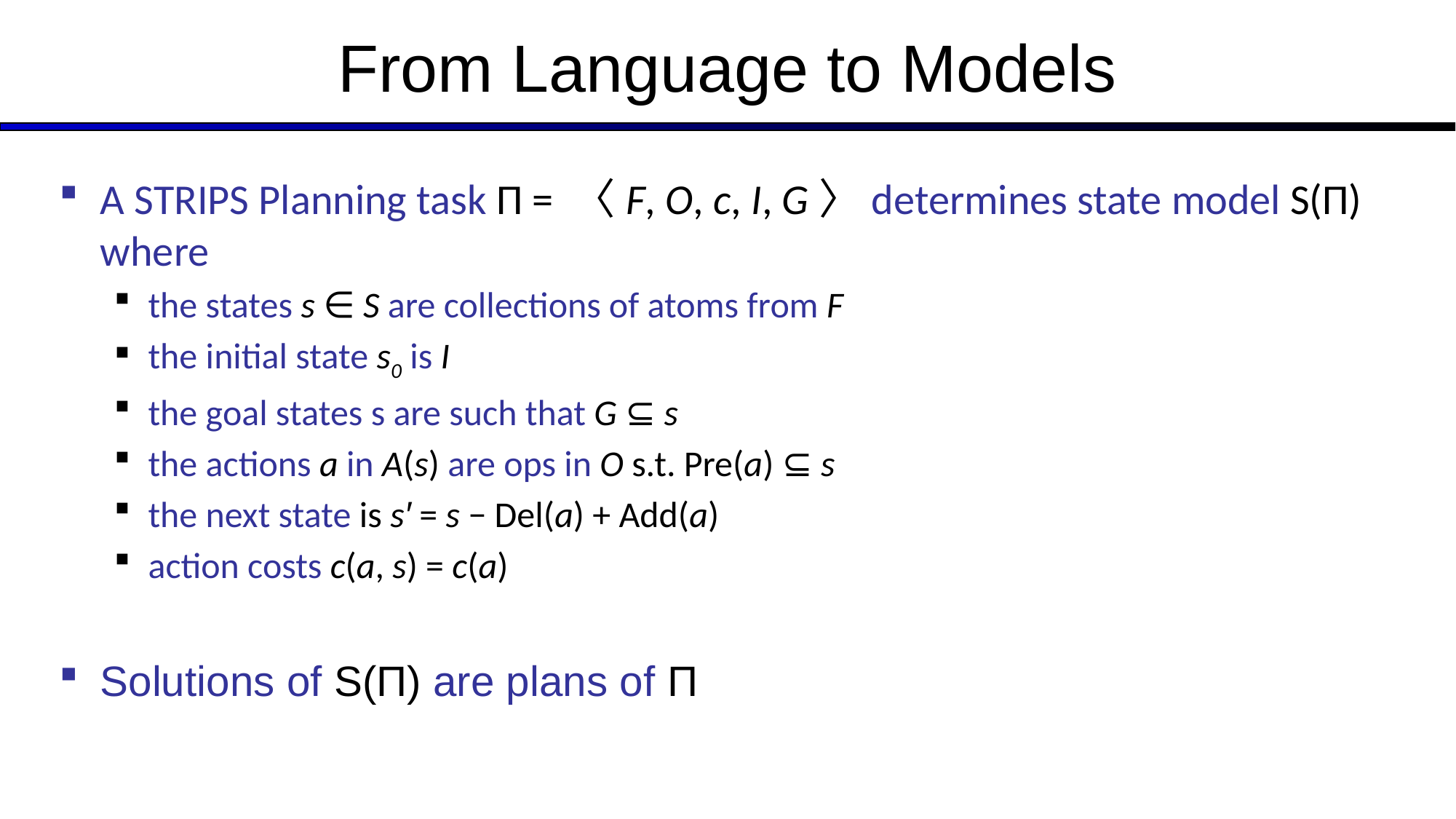

# From Language to Models
A STRIPS Planning task Π = 〈F, O, c, I, G〉determines state model S(Π) where
the states s ∈ S are collections of atoms from F
the initial state s0 is I
the goal states s are such that G ⊆ s
the actions a in A(s) are ops in O s.t. Pre(a) ⊆ s
the next state is s′ = s − Del(a) + Add(a)
action costs c(a, s) = c(a)

Solutions of S(Π) are plans of Π